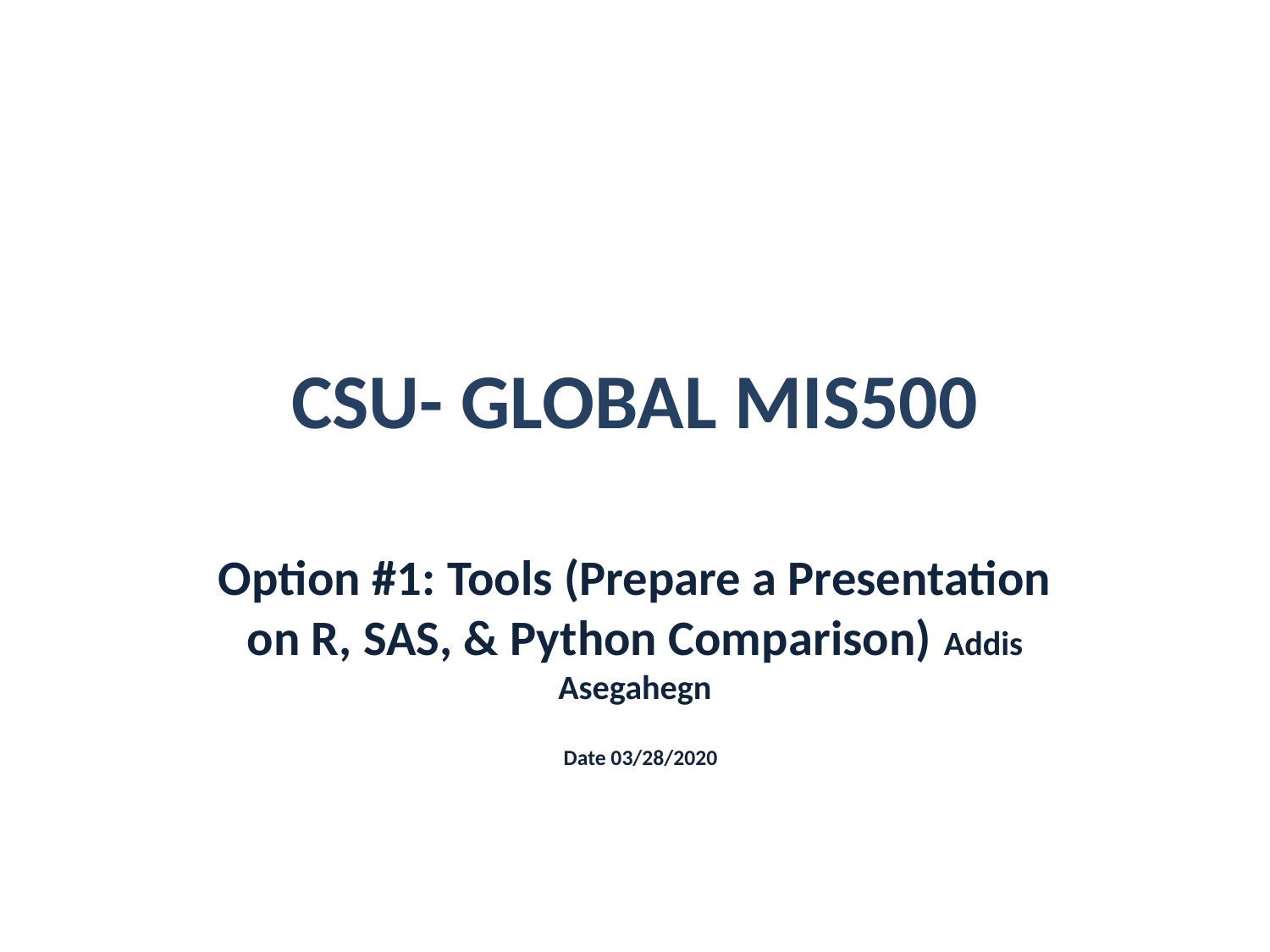

# CSU- GLOBAL MIS500
Option #1: Tools (Prepare a Presentation on R, SAS, & Python Comparison) Addis Asegahegn
 Date 03/28/2020